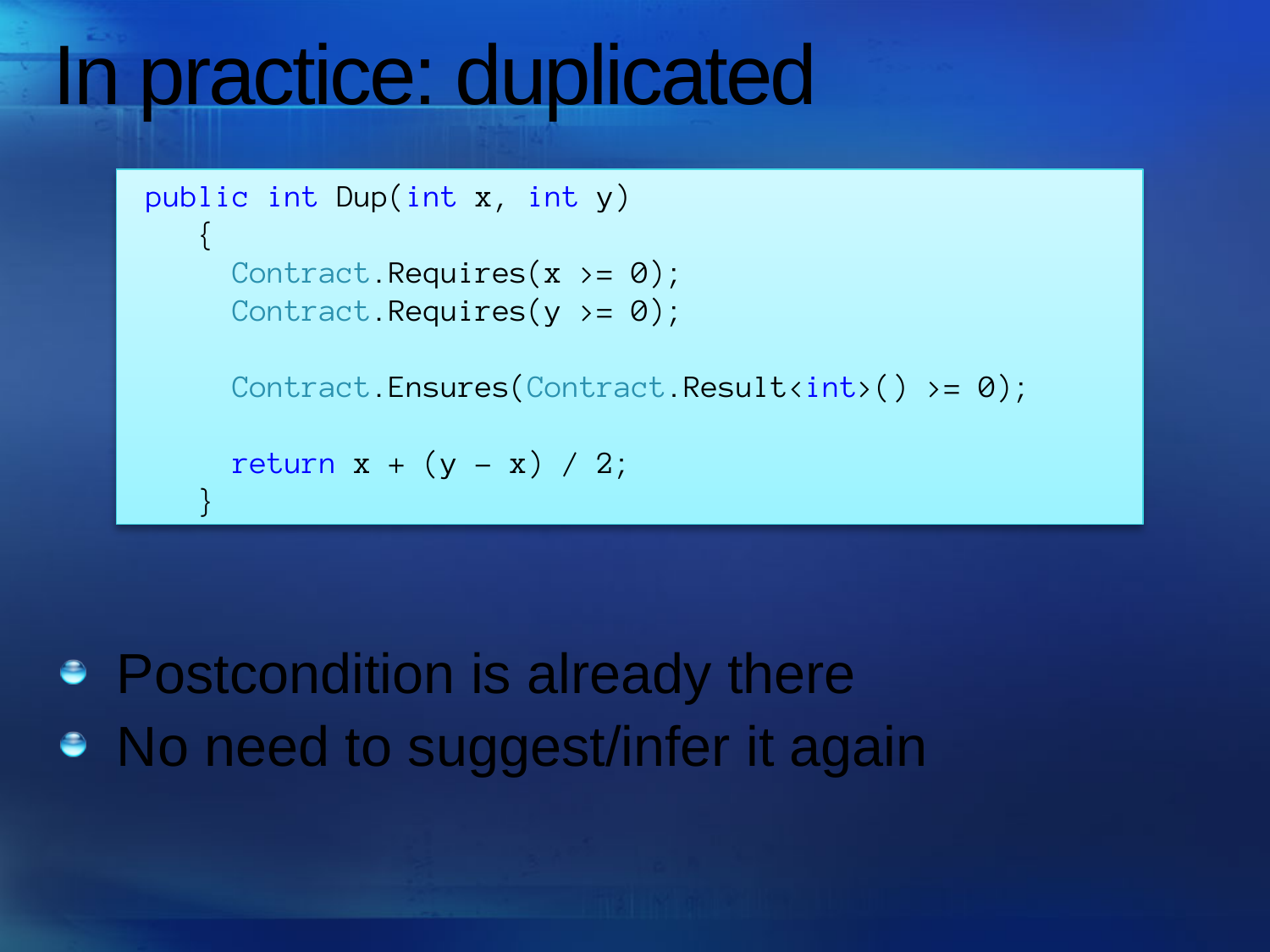

# In practice: duplicated
 public int Dup(int x, int y)
    {
      Contract.Requires(x >= 0);
      Contract.Requires(y >= 0);

      Contract.Ensures(Contract.Result<int>() >= 0);

      return x + (y - x) / 2;
    }
Postcondition is already there
No need to suggest/infer it again